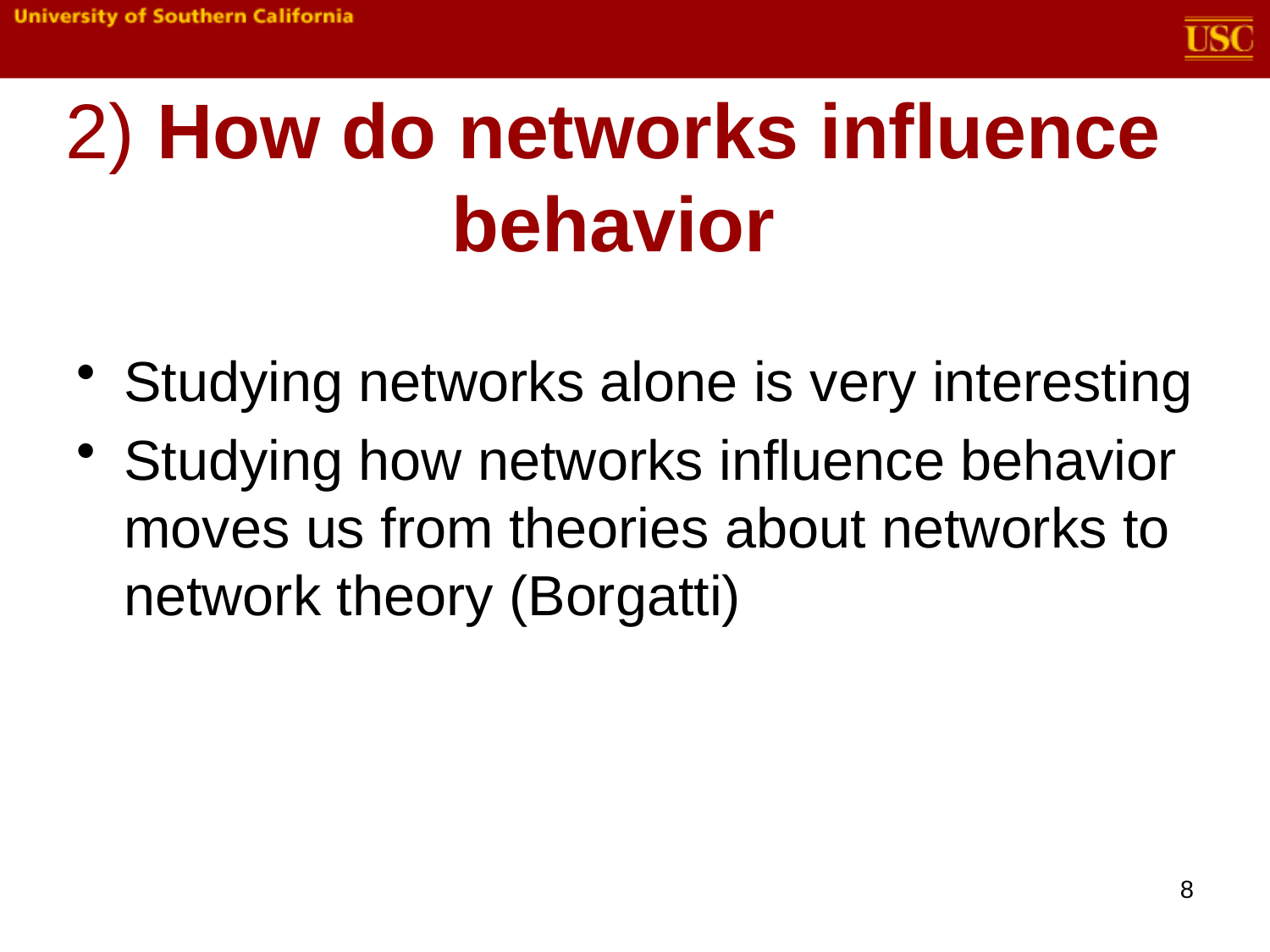

# 2) How do networks influence behavior
Studying networks alone is very interesting
Studying how networks influence behavior moves us from theories about networks to network theory (Borgatti)

8